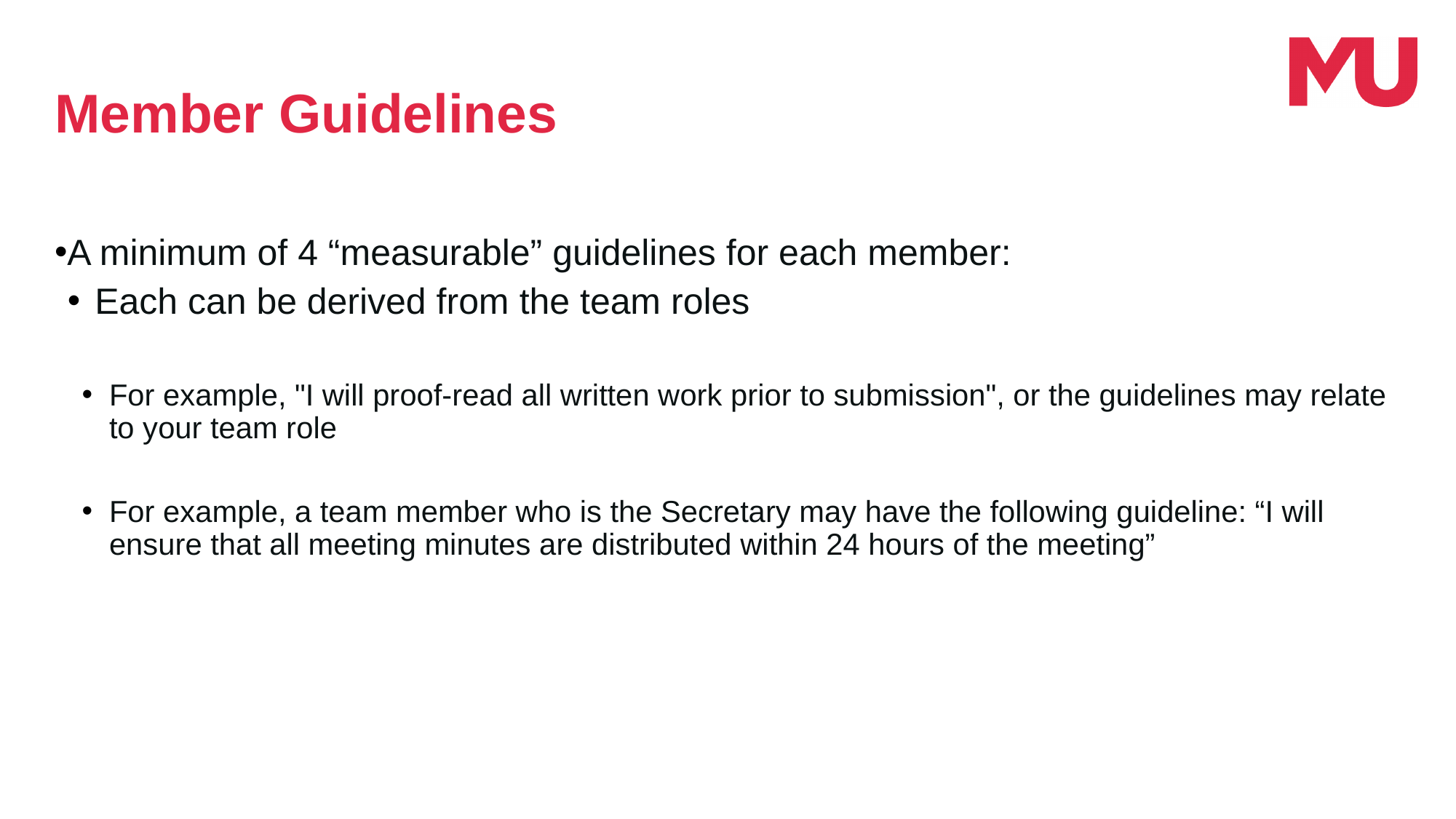

Member Guidelines
A minimum of 4 “measurable” guidelines for each member:
Each can be derived from the team roles

For example, "I will proof-read all written work prior to submission", or the guidelines may relate to your team role

For example, a team member who is the Secretary may have the following guideline: “I will ensure that all meeting minutes are distributed within 24 hours of the meeting”